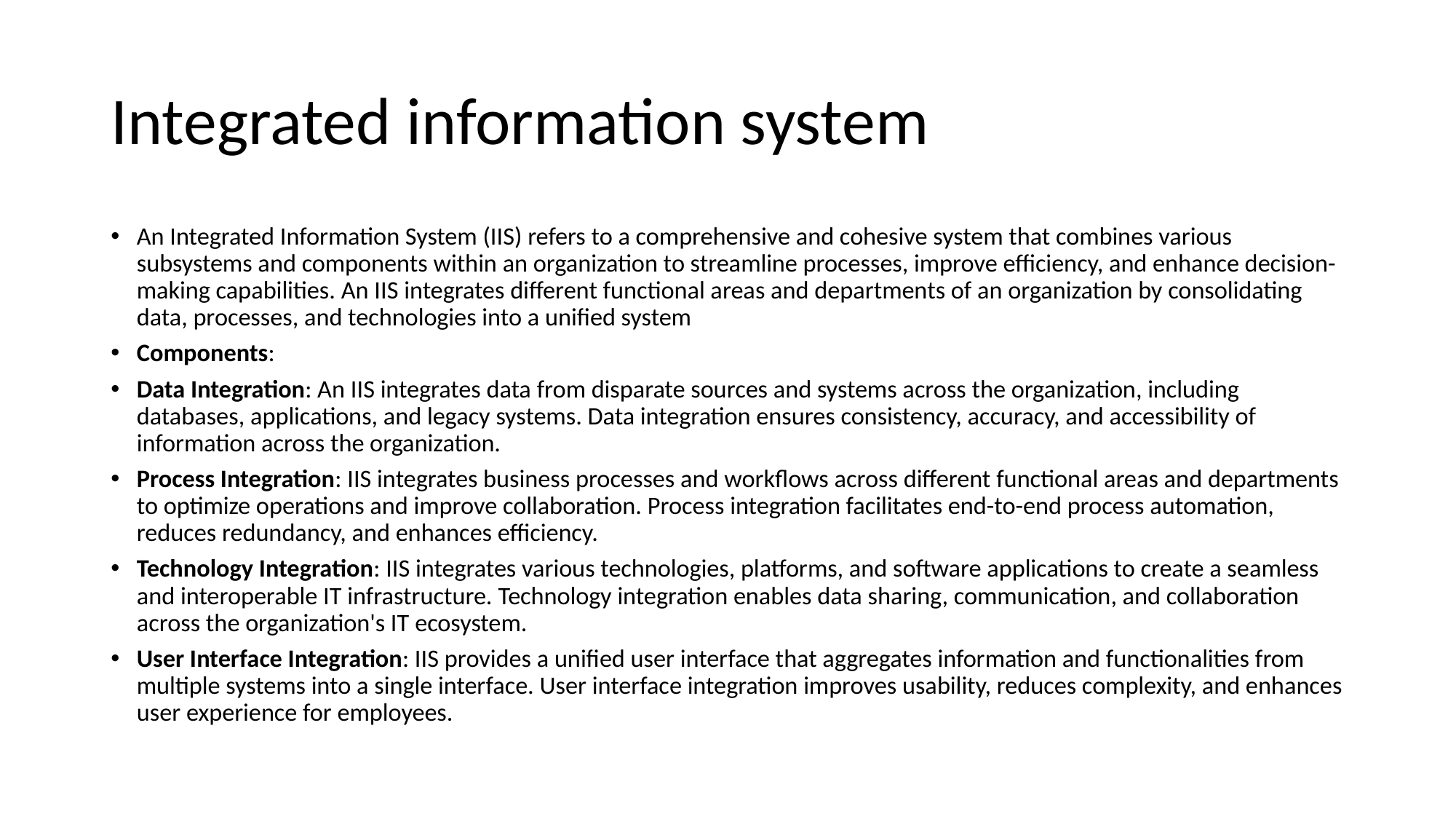

# Integrated information system
An Integrated Information System (IIS) refers to a comprehensive and cohesive system that combines various subsystems and components within an organization to streamline processes, improve efficiency, and enhance decision-making capabilities. An IIS integrates different functional areas and departments of an organization by consolidating data, processes, and technologies into a unified system
Components:
Data Integration: An IIS integrates data from disparate sources and systems across the organization, including databases, applications, and legacy systems. Data integration ensures consistency, accuracy, and accessibility of information across the organization.
Process Integration: IIS integrates business processes and workflows across different functional areas and departments to optimize operations and improve collaboration. Process integration facilitates end-to-end process automation, reduces redundancy, and enhances efficiency.
Technology Integration: IIS integrates various technologies, platforms, and software applications to create a seamless and interoperable IT infrastructure. Technology integration enables data sharing, communication, and collaboration across the organization's IT ecosystem.
User Interface Integration: IIS provides a unified user interface that aggregates information and functionalities from multiple systems into a single interface. User interface integration improves usability, reduces complexity, and enhances user experience for employees.